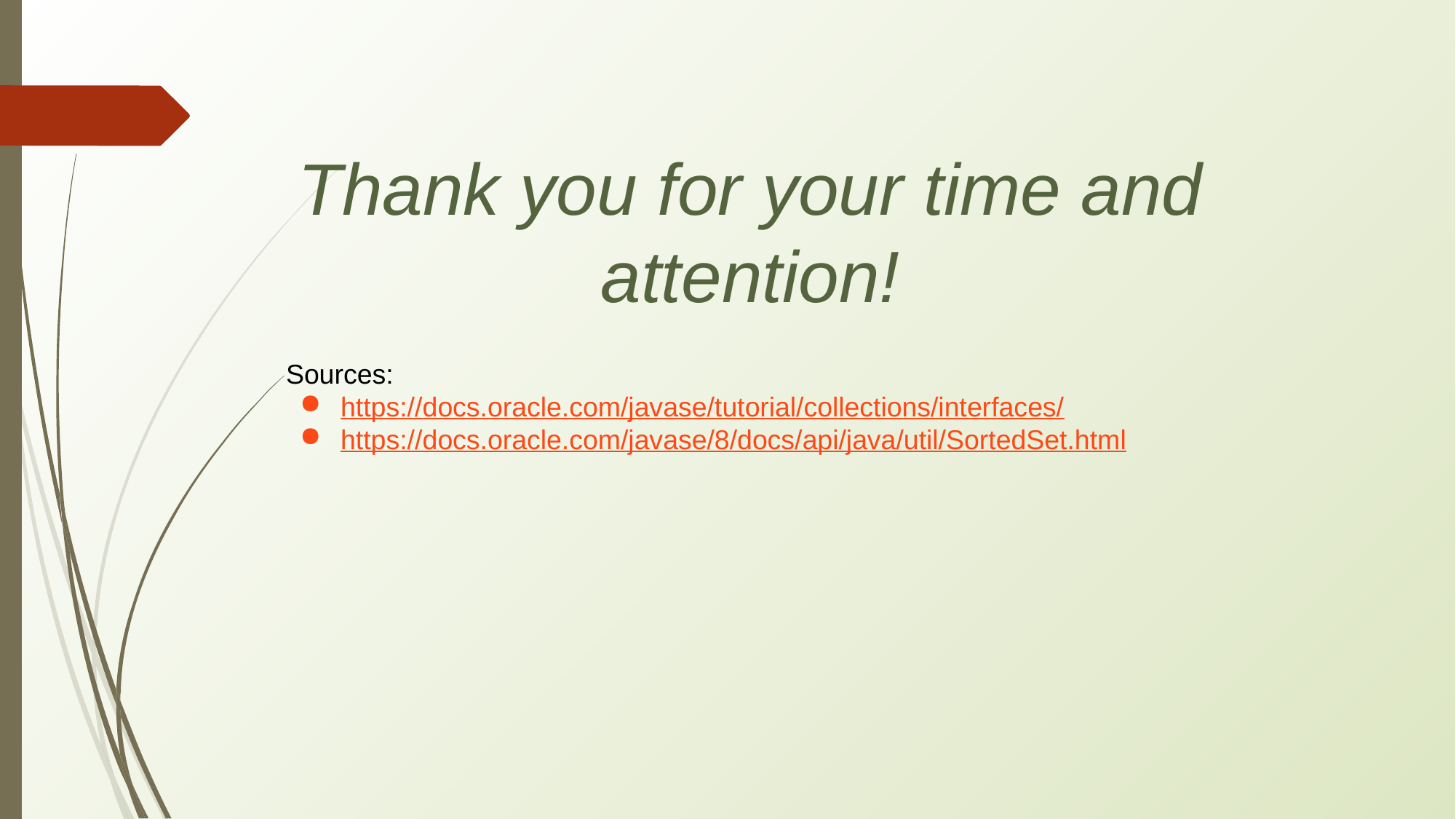

# Thank you for your time and attention!
Sources:
https://docs.oracle.com/javase/tutorial/collections/interfaces/
https://docs.oracle.com/javase/8/docs/api/java/util/SortedSet.html